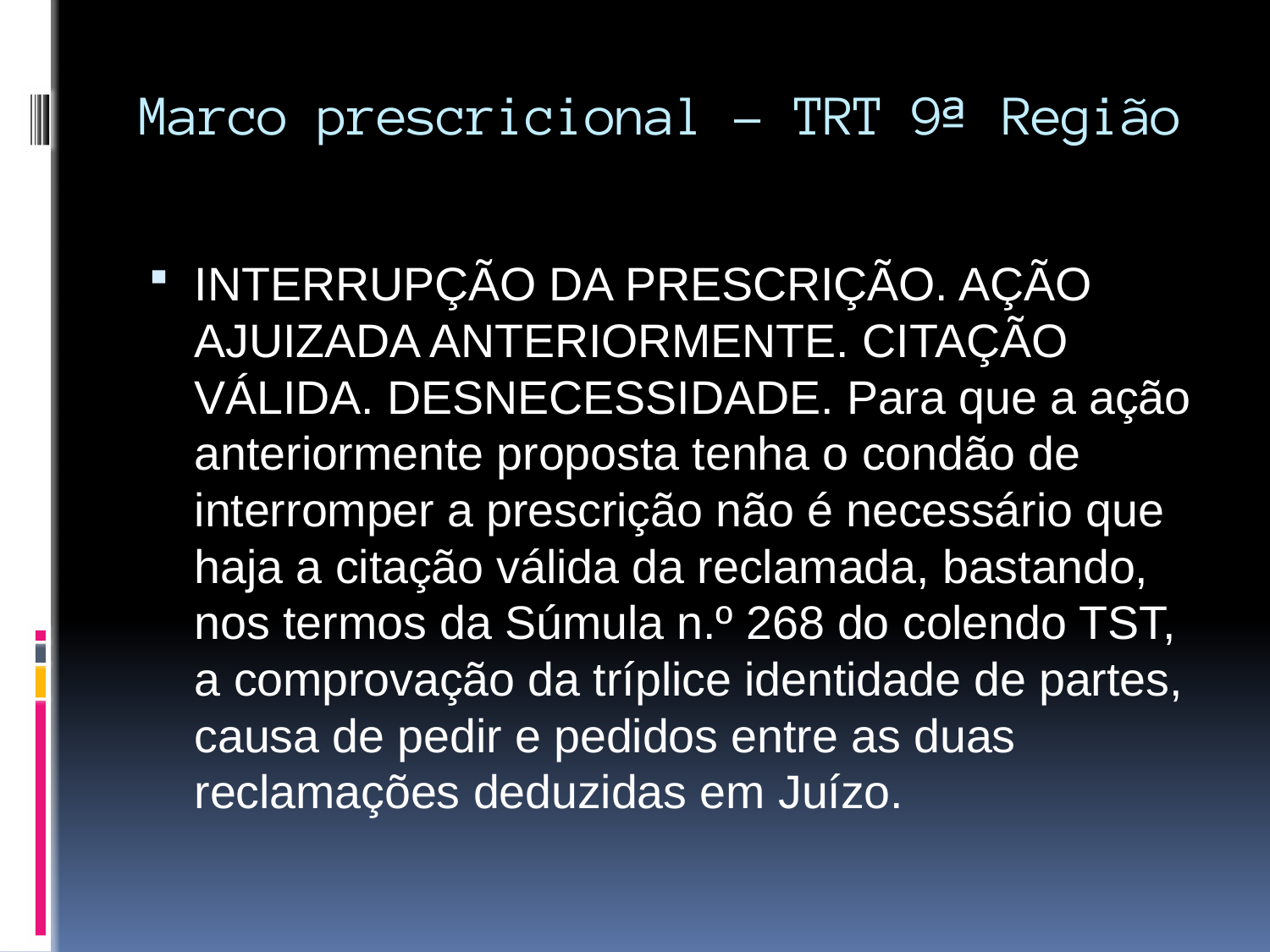

# Marco prescricional - TRT 9ª Região
INTERRUPÇÃO DA PRESCRIÇÃO. AÇÃO AJUIZADA ANTERIORMENTE. CITAÇÃO VÁLIDA. DESNECESSIDADE. Para que a ação anteriormente proposta tenha o condão de interromper a prescrição não é necessário que haja a citação válida da reclamada, bastando, nos termos da Súmula n.º 268 do colendo TST, a comprovação da tríplice identidade de partes, causa de pedir e pedidos entre as duas reclamações deduzidas em Juízo.